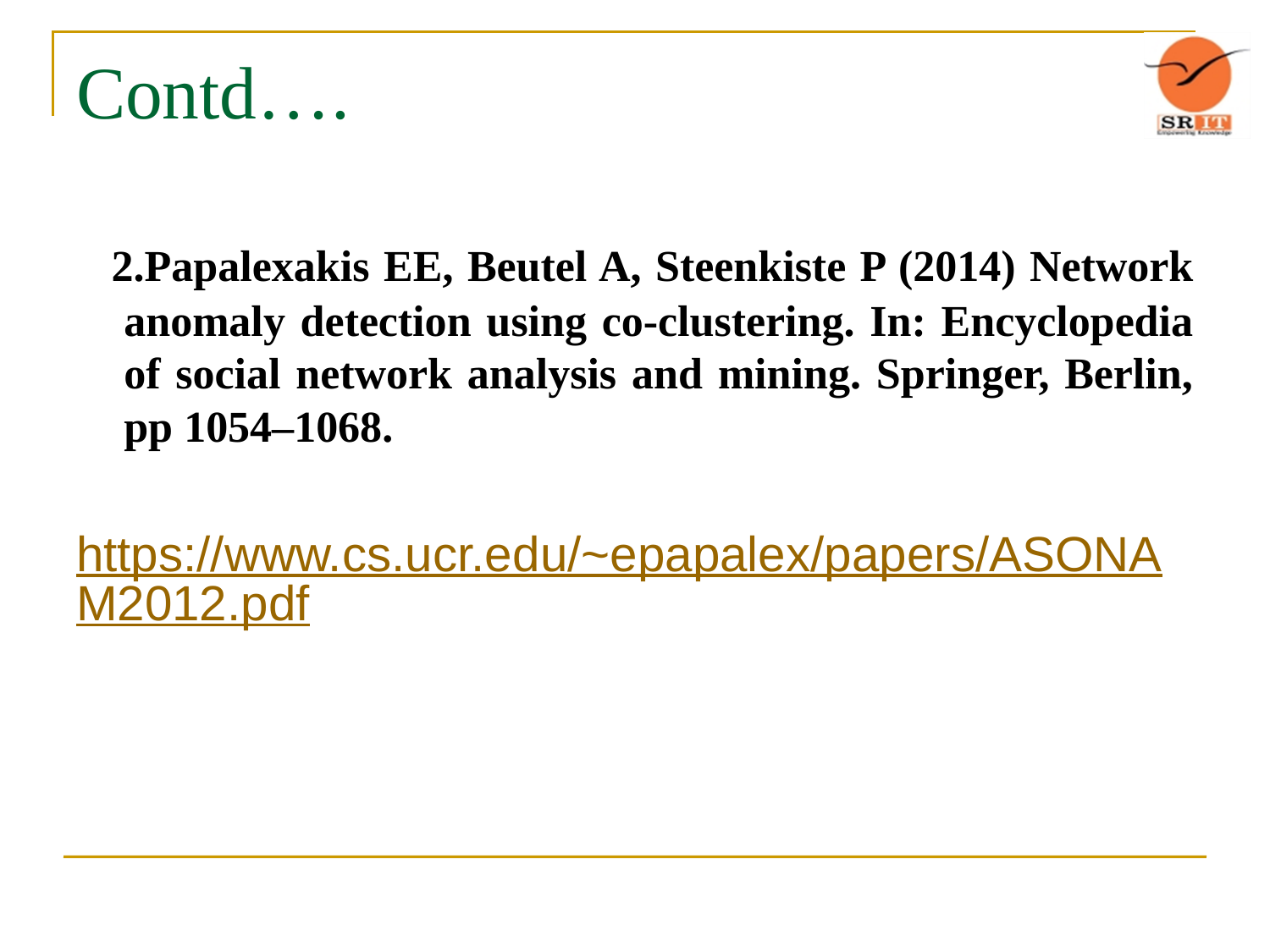

# Contd….
  2.Papalexakis EE, Beutel A, Steenkiste P (2014) Network anomaly detection using co-clustering. In: Encyclopedia of social network analysis and mining. Springer, Berlin, pp 1054–1068.

https://www.cs.ucr.edu/~epapalex/papers/ASONAM2012.pdf